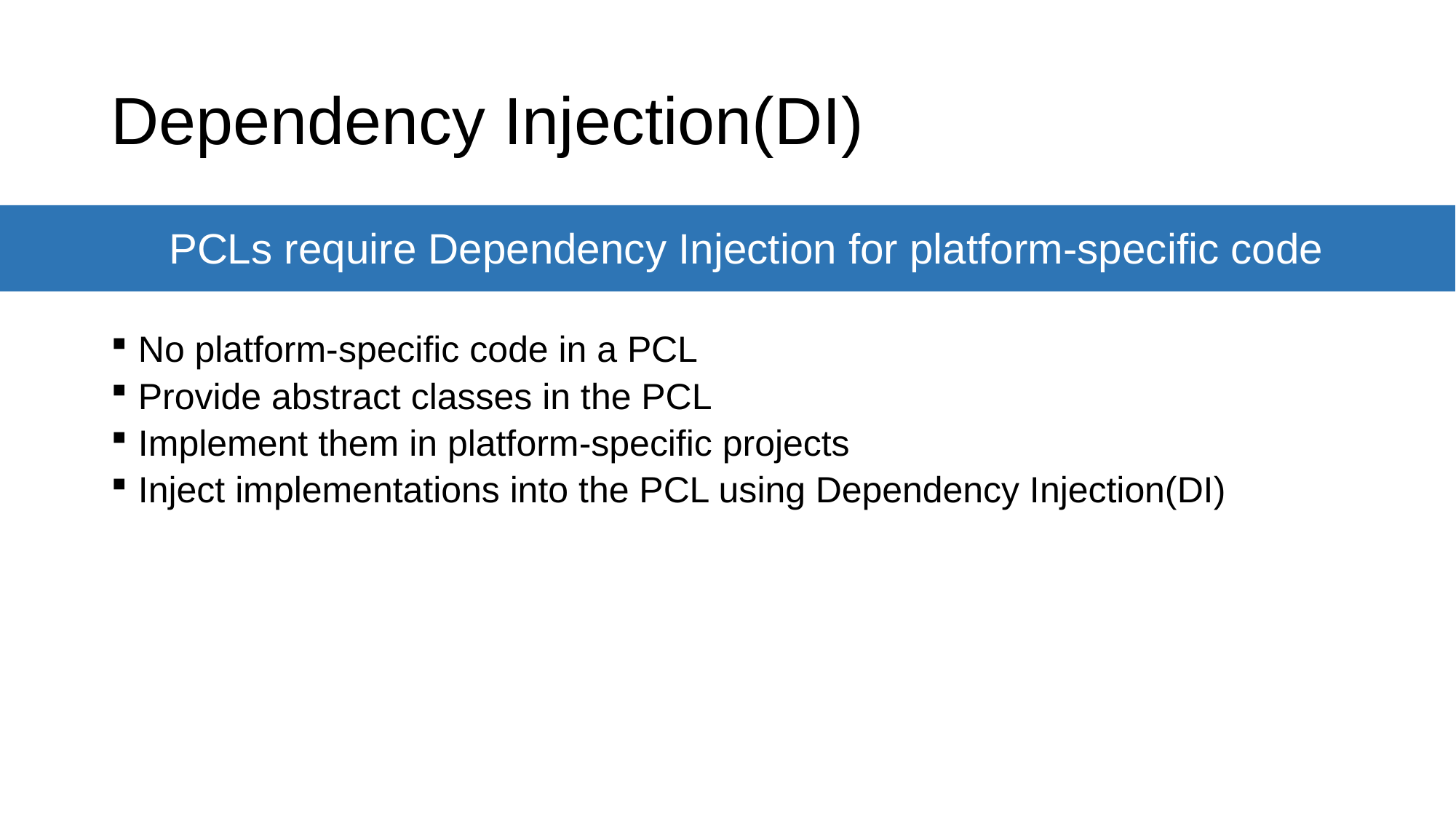

# Dependency Injection(DI)

PCLs require Dependency Injection for platform-specific code
No platform-specific code in a PCL
Provide abstract classes in the PCL
Implement them in platform-specific projects
Inject implementations into the PCL using Dependency Injection(DI)